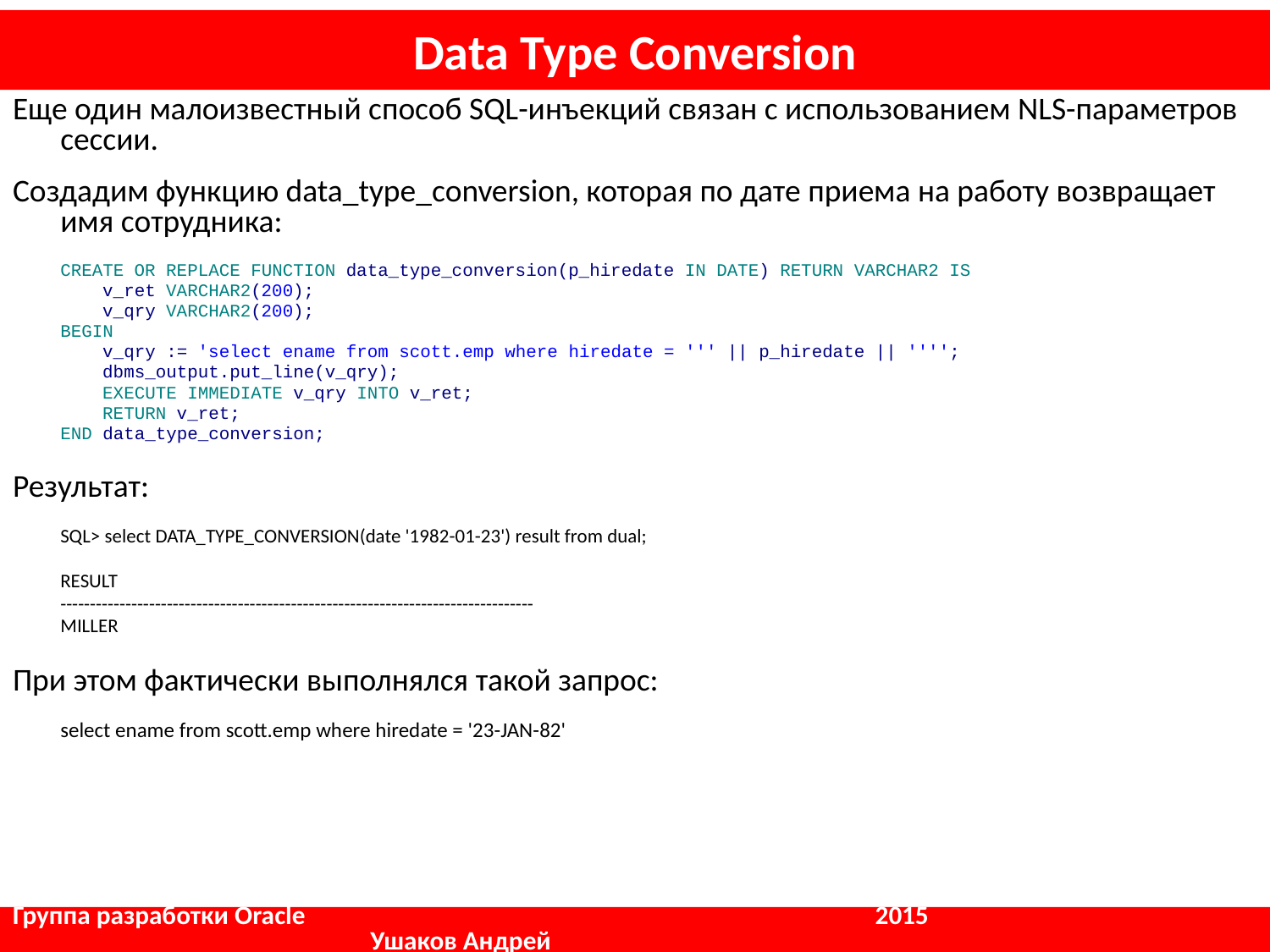

# Data Type Conversion
Еще один малоизвестный способ SQL-инъекций связан с использованием NLS-параметров сессии.
Создадим функцию data_type_conversion, которая по дате приема на работу возвращает имя сотрудника:

	CREATE OR REPLACE FUNCTION data_type_conversion(p_hiredate IN DATE) RETURN VARCHAR2 IS
	    v_ret VARCHAR2(200);
	    v_qry VARCHAR2(200);
	BEGIN
	    v_qry := 'select ename from scott.emp where hiredate = ''' || p_hiredate || '''';
	    dbms_output.put_line(v_qry);
	    EXECUTE IMMEDIATE v_qry INTO v_ret;
	    RETURN v_ret;
	END data_type_conversion;

Результат:

	SQL> select DATA_TYPE_CONVERSION(date '1982-01-23') result from dual;

	RESULT
	--------------------------------------------------------------------------------
	MILLER

При этом фактически выполнялся такой запрос:

	select ename from scott.emp where hiredate = '23-JAN-82'
Группа разработки Oracle				                 2015		 	                                       Ушаков Андрей